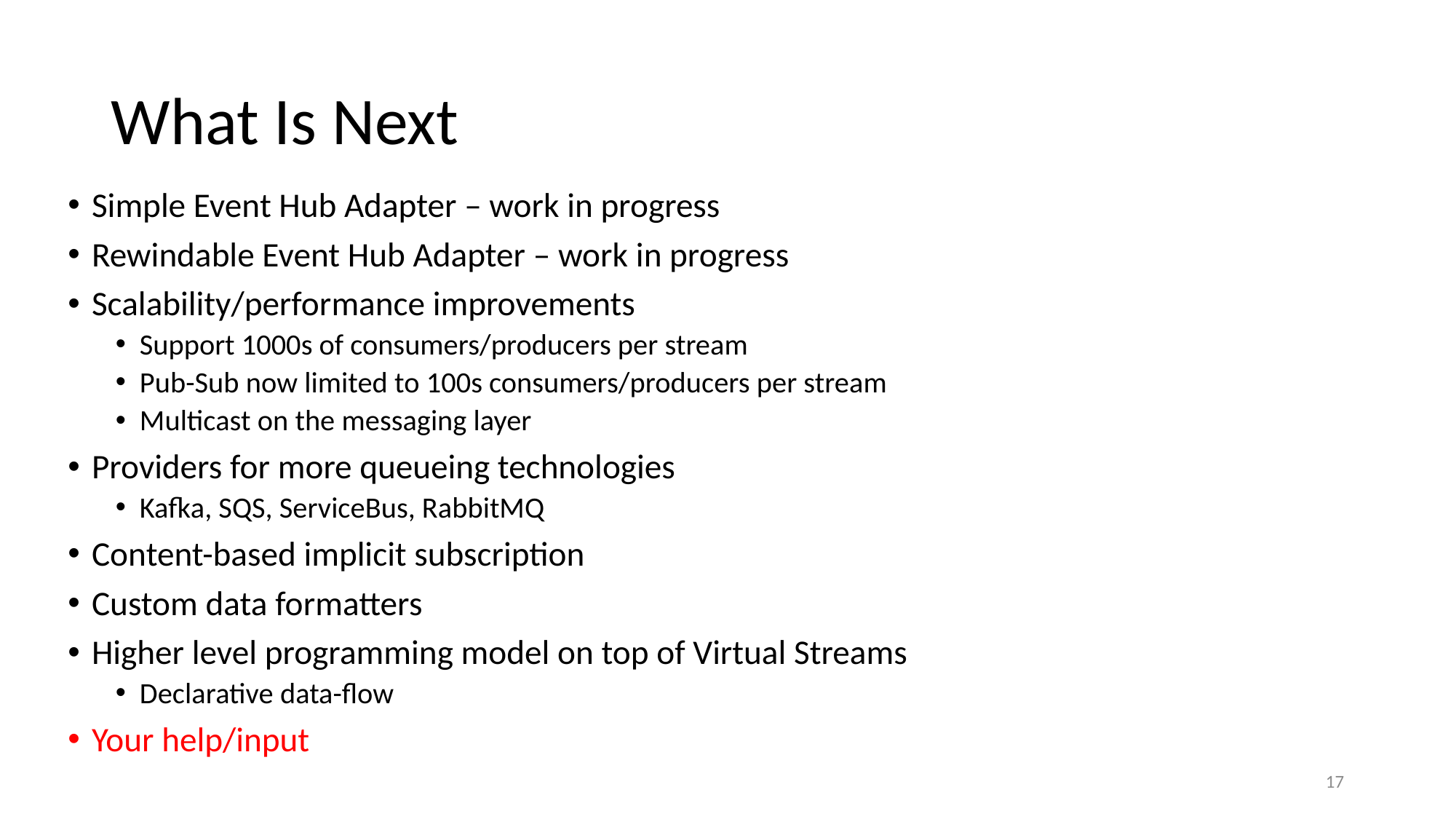

# What Is Next
Simple Event Hub Adapter – work in progress
Rewindable Event Hub Adapter – work in progress
Scalability/performance improvements
Support 1000s of consumers/producers per stream
Pub-Sub now limited to 100s consumers/producers per stream
Multicast on the messaging layer
Providers for more queueing technologies
Kafka, SQS, ServiceBus, RabbitMQ
Content-based implicit subscription
Custom data formatters
Higher level programming model on top of Virtual Streams
Declarative data-flow
Your help/input
17